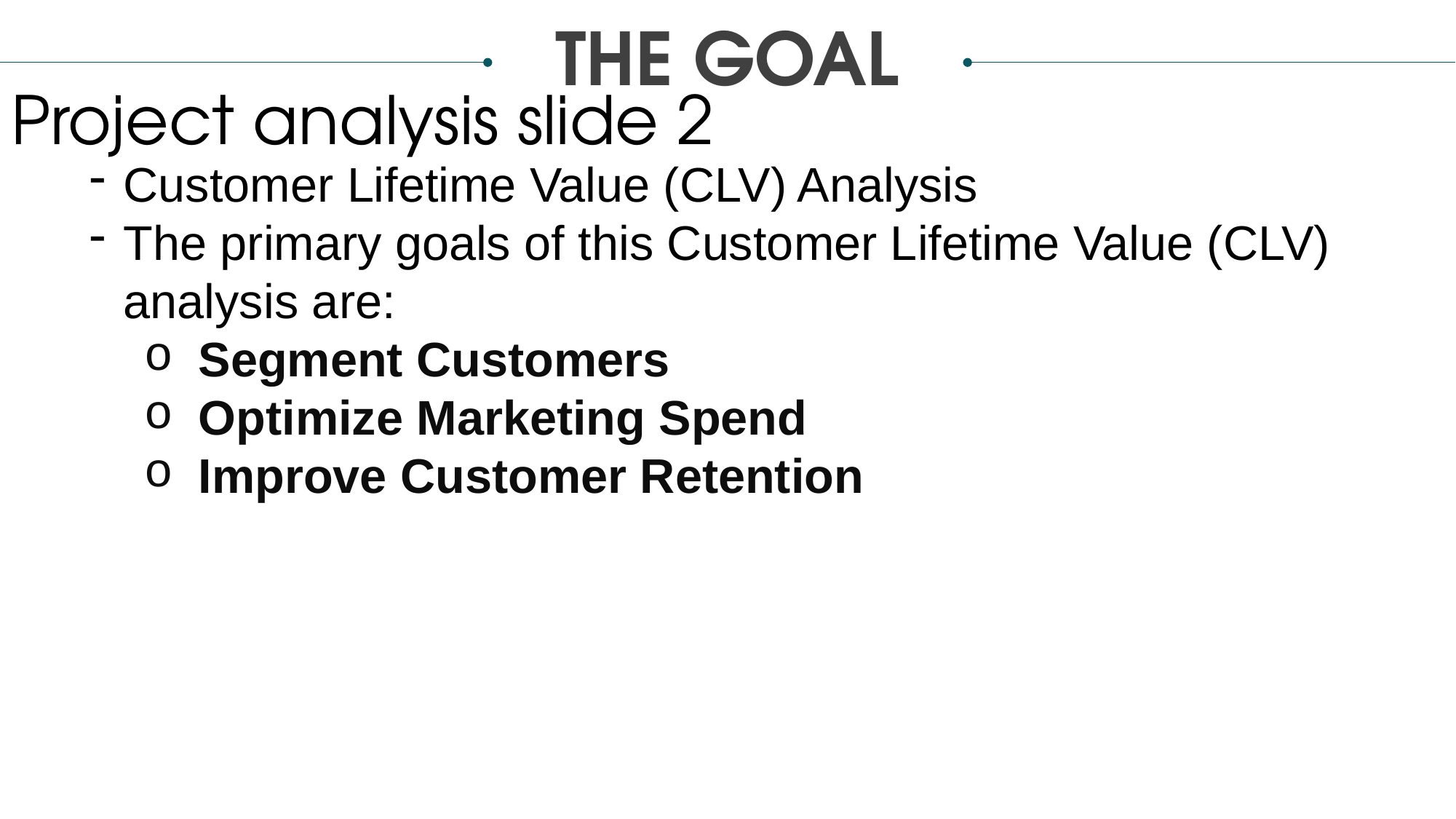

THE GOAL
Project analysis slide 2
Customer Lifetime Value (CLV) Analysis
The primary goals of this Customer Lifetime Value (CLV) analysis are:
Segment Customers
Optimize Marketing Spend
Improve Customer Retention